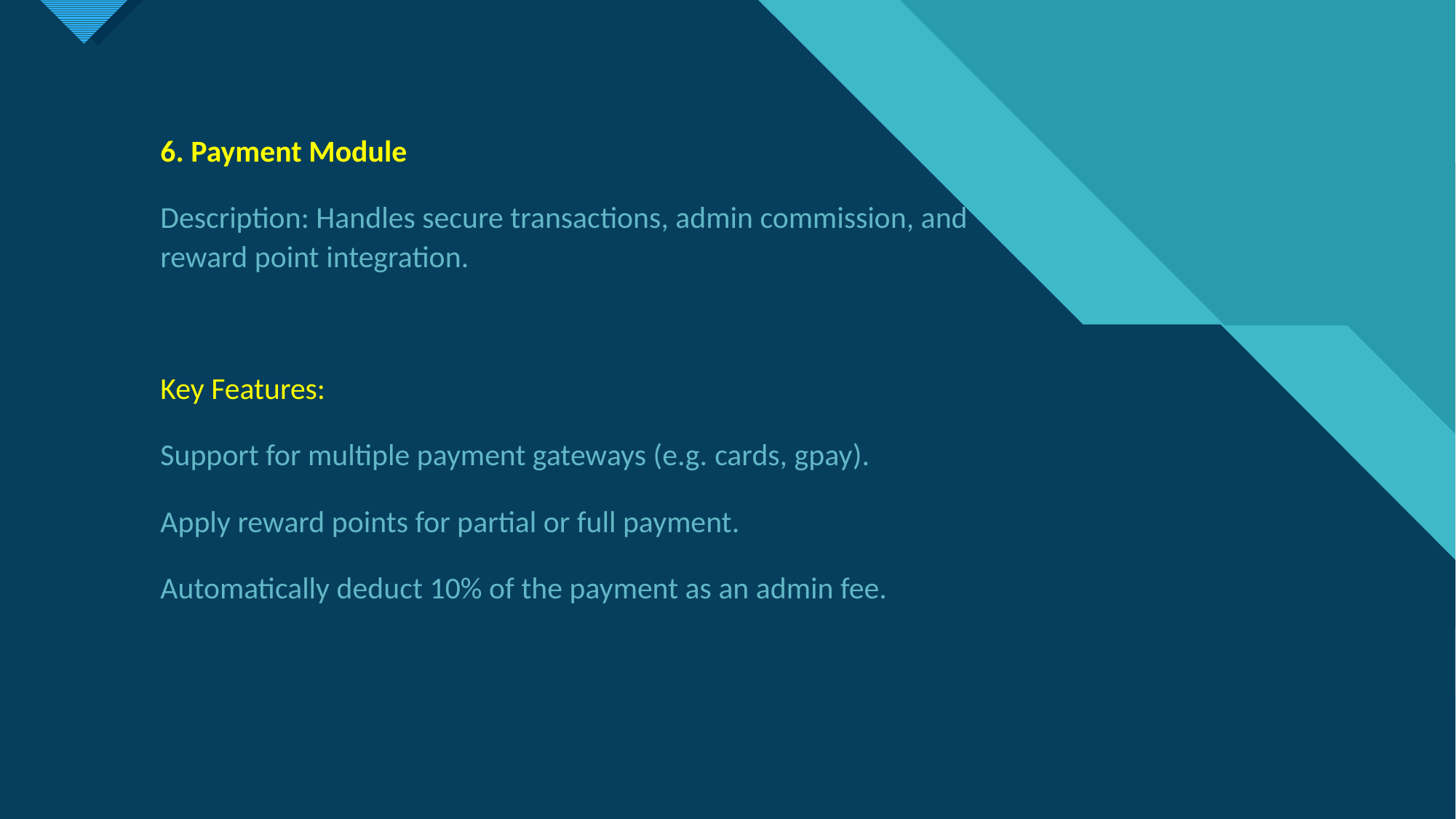

6. Payment Module
Description: Handles secure transactions, admin commission, and reward point integration.

Key Features:
Support for multiple payment gateways (e.g. cards, gpay).
Apply reward points for partial or full payment.
Automatically deduct 10% of the payment as an admin fee.

14